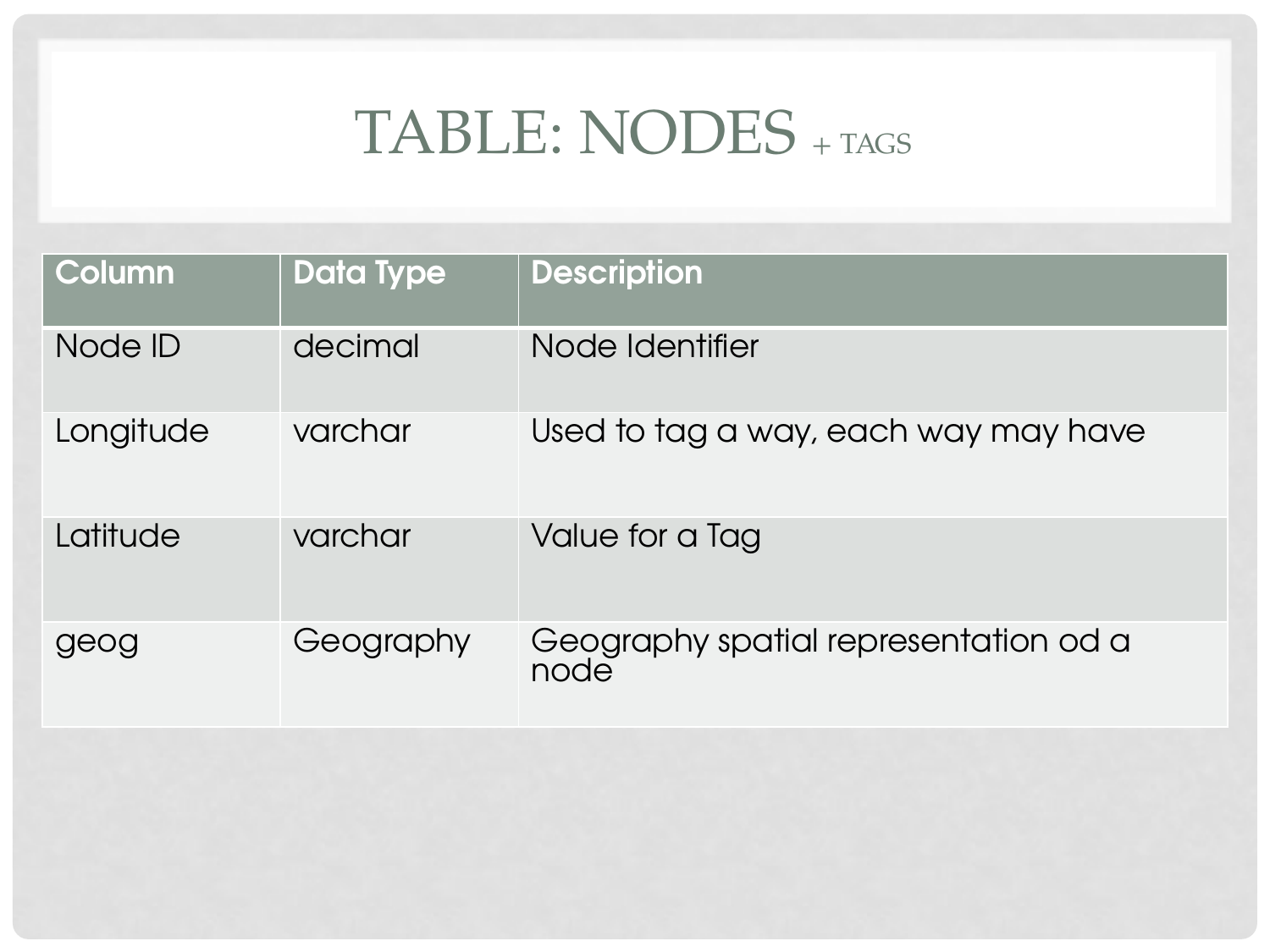

# Table: Nodes + Tags
| Column | Data Type | Description |
| --- | --- | --- |
| Node ID | decimal | Node Identifier |
| Longitude | varchar | Used to tag a way, each way may have |
| Latitude | varchar | Value for a Tag |
| geog | Geography | Geography spatial representation od a node |